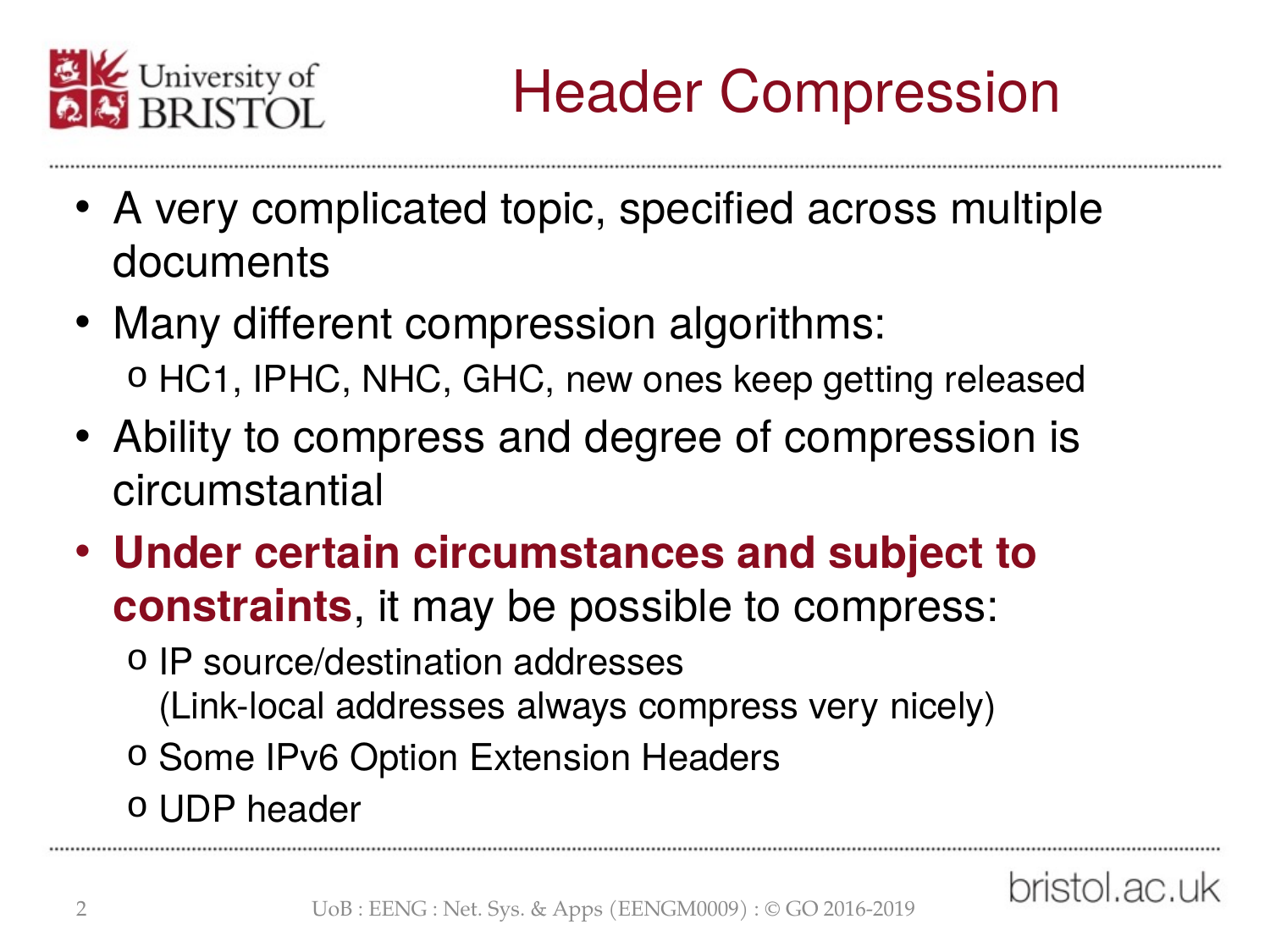

# Header Compression
A very complicated topic, specified across multiple documents
Many different compression algorithms:
HC1, IPHC, NHC, GHC, new ones keep getting released
Ability to compress and degree of compression is circumstantial
Under certain circumstances and subject to constraints, it may be possible to compress:
IP source/destination addresses
(Link-local addresses always compress very nicely)
Some IPv6 Option Extension Headers
UDP header
2
UoB : EENG : Net. Sys. & Apps (EENGM0009) : © GO 2016-2019